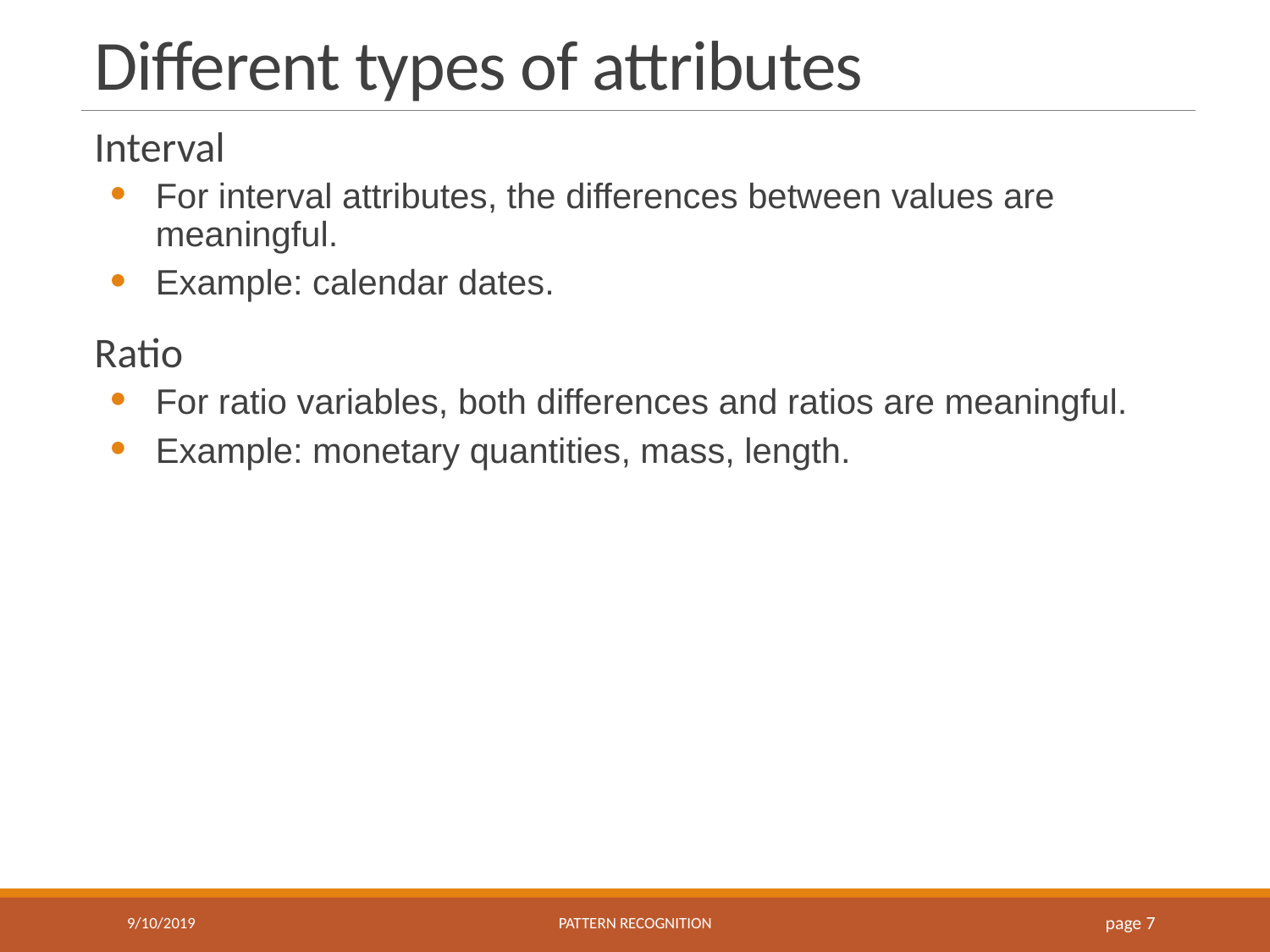

# Different types of attributes
Interval
For interval attributes, the differences between values are meaningful.
Example: calendar dates.
Ratio
For ratio variables, both differences and ratios are meaningful.
Example: monetary quantities, mass, length.
9/10/2019
Pattern recognition
page 7